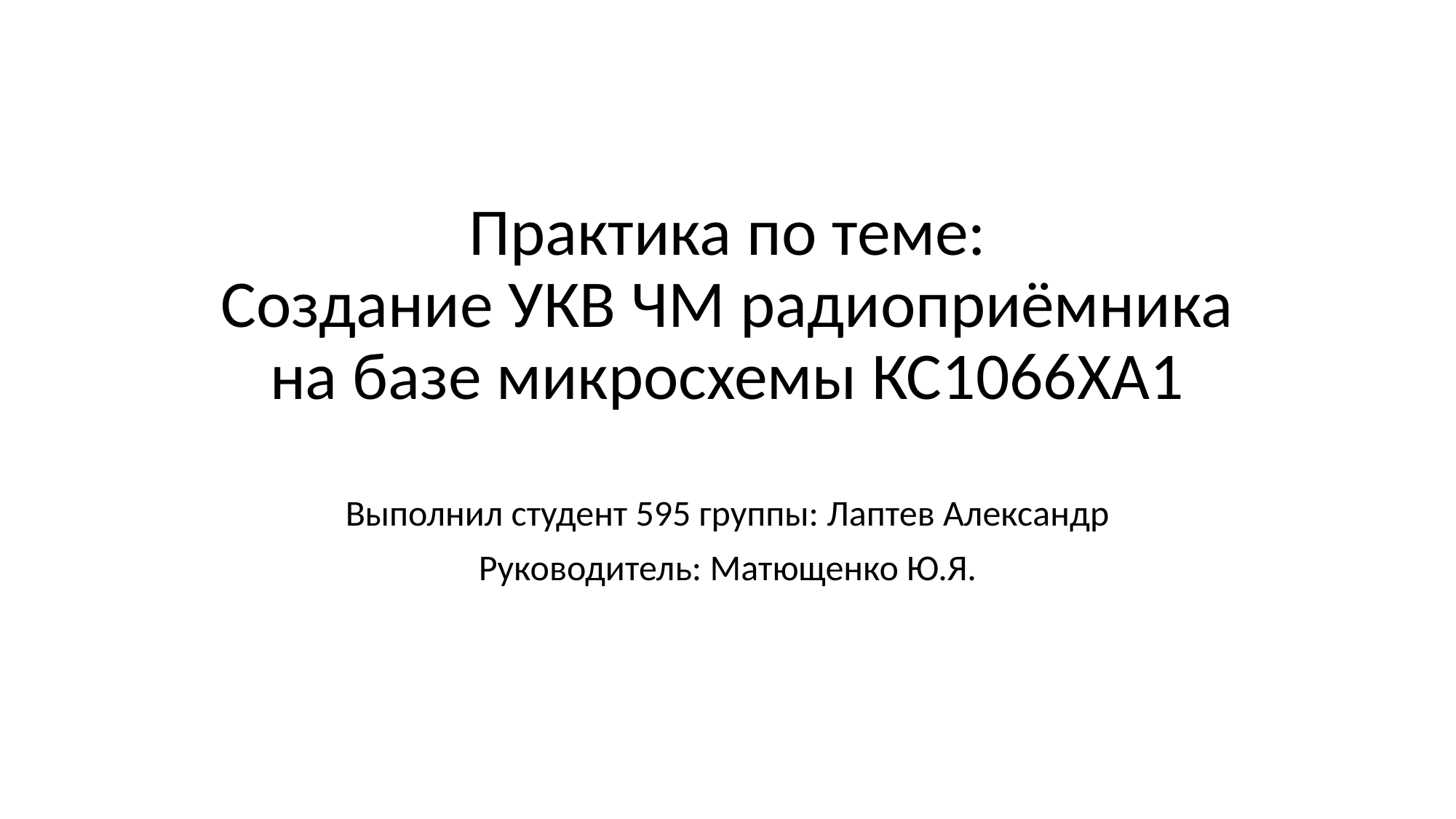

# Практика по теме: Создание УКВ ЧМ радиоприёмника на базе микросхемы КС1066ХА1

Выполнил студент 595 группы: Лаптев Александр
Руководитель: Матющенко Ю.Я.